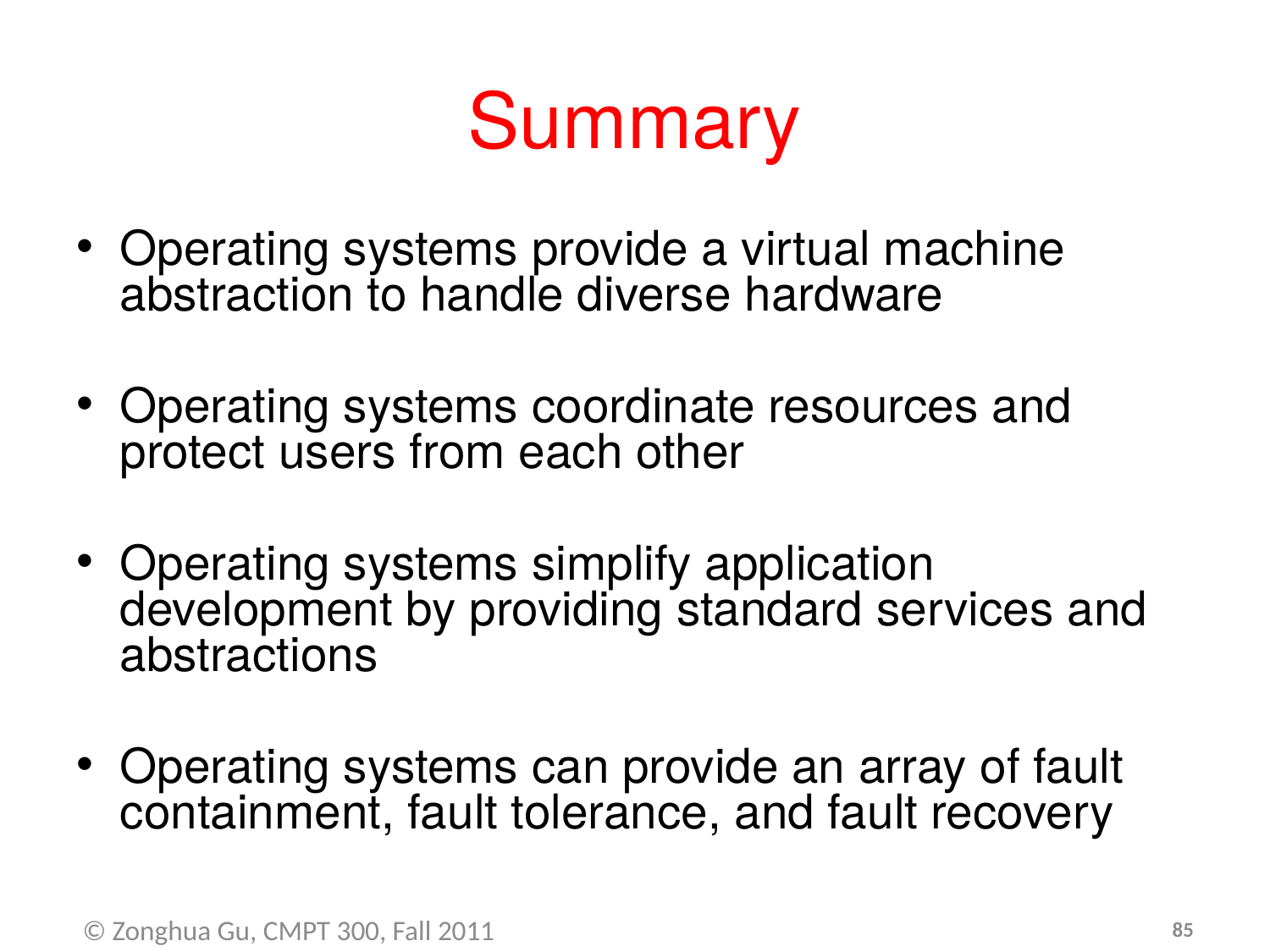

# Summary
Operating systems provide a virtual machine abstraction to handle diverse hardware

Operating systems coordinate resources and protect users from each other

Operating systems simplify application development by providing standard services and abstractions

Operating systems can provide an array of fault containment, fault tolerance, and fault recovery

 © Zonghua Gu, CMPT 300, Fall 2011
85